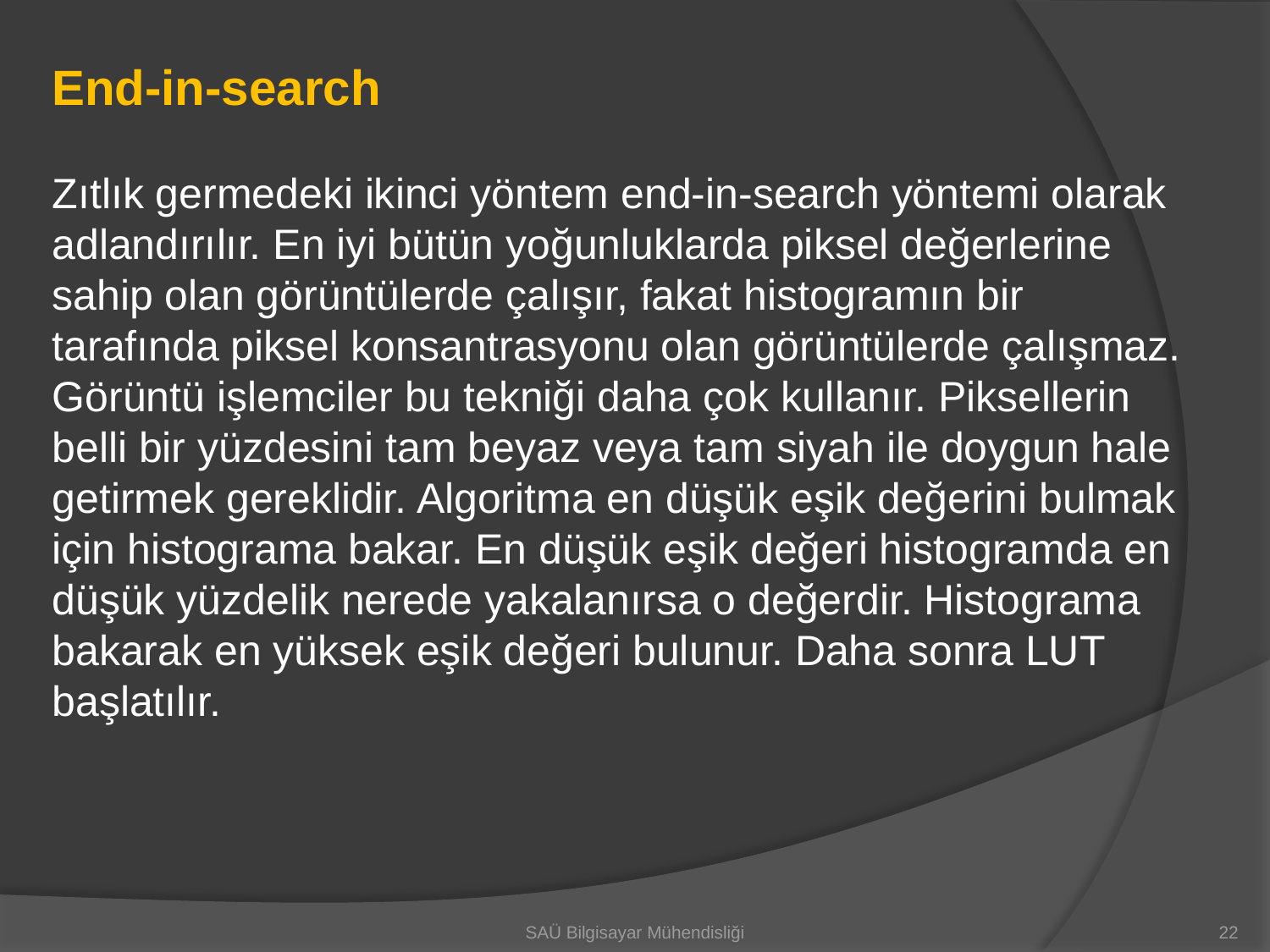

End-in-search

Zıtlık germedeki ikinci yöntem end-in-search yöntemi olarak adlandırılır. En iyi bütün yoğunluklarda piksel değerlerine sahip olan görüntülerde çalışır, fakat histogramın bir tarafında piksel konsantrasyonu olan görüntülerde çalışmaz. Görüntü işlemciler bu tekniği daha çok kullanır. Piksellerin belli bir yüzdesini tam beyaz veya tam siyah ile doygun hale getirmek gereklidir. Algoritma en düşük eşik değerini bulmak için histograma bakar. En düşük eşik değeri histogramda en düşük yüzdelik nerede yakalanırsa o değerdir. Histograma bakarak en yüksek eşik değeri bulunur. Daha sonra LUT başlatılır.

SAÜ Bilgisayar Mühendisliği
22